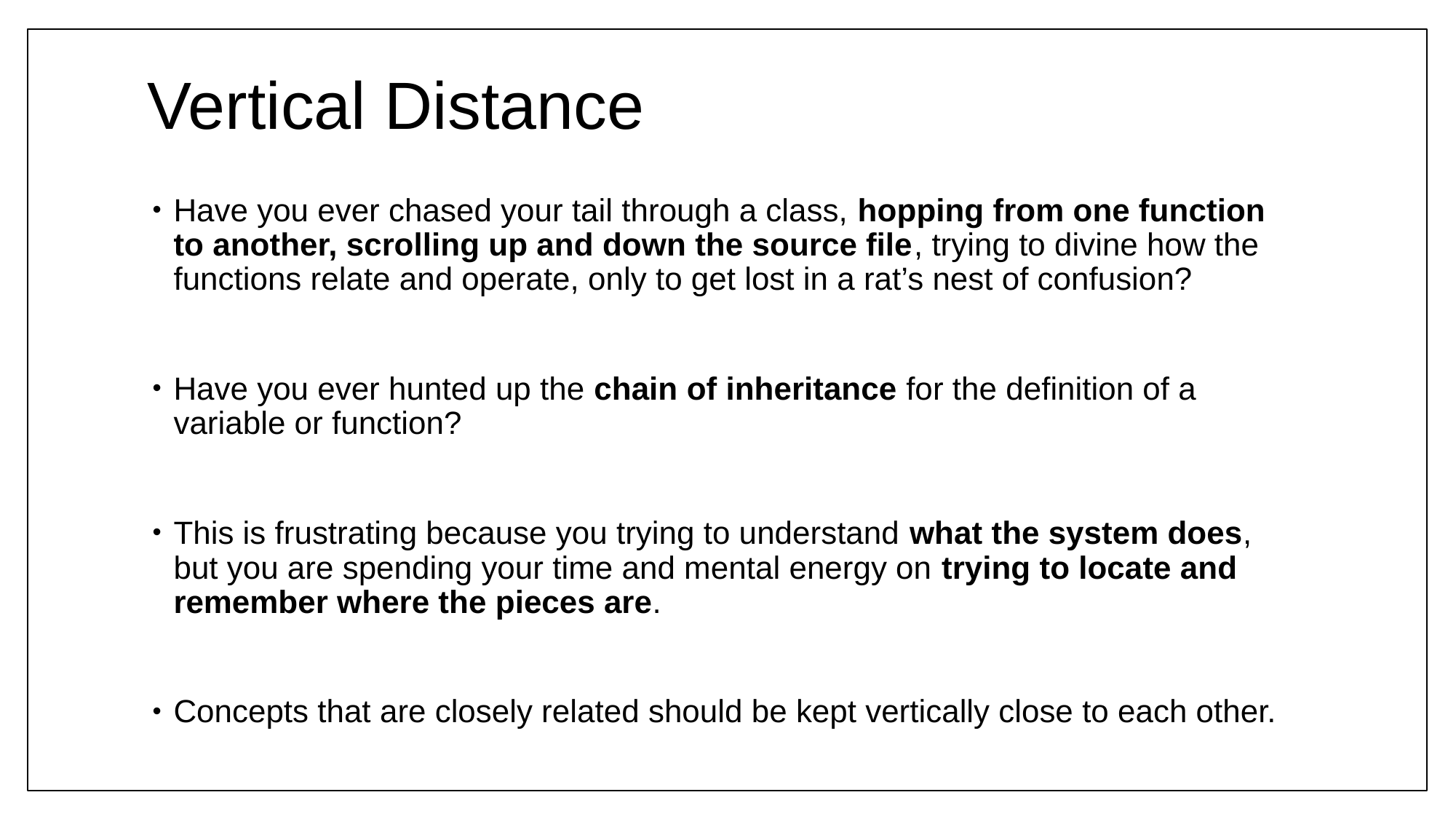

# Vertical Distance
Have you ever chased your tail through a class, hopping from one function to another, scrolling up and down the source ﬁle, trying to divine how the functions relate and operate, only to get lost in a rat’s nest of confusion?

Have you ever hunted up the chain of inheritance for the deﬁnition of a variable or function?

This is frustrating because you trying to understand what the system does, but you are spending your time and mental energy on trying to locate and remember where the pieces are.

Concepts that are closely related should be kept vertically close to each other.